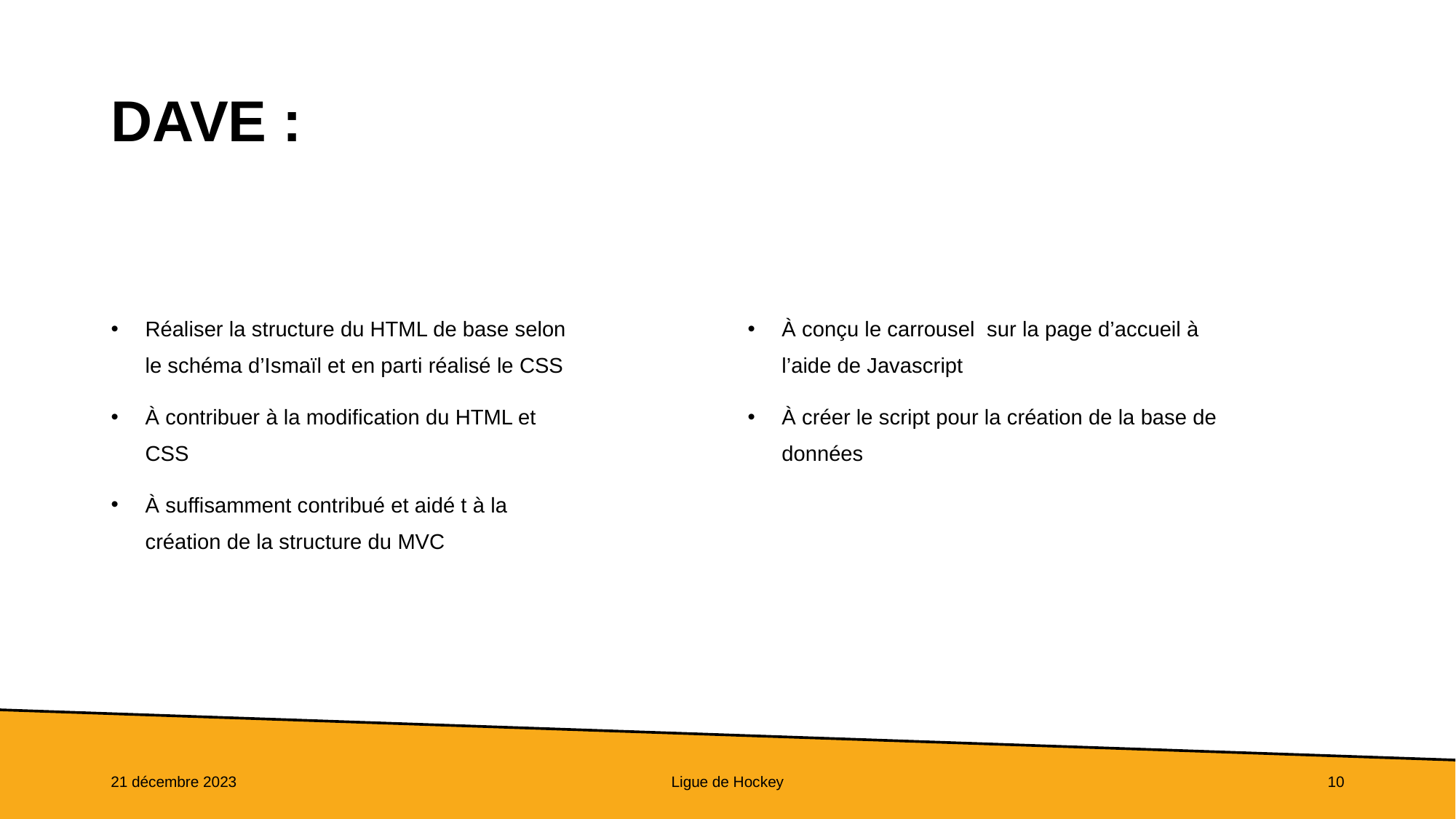

# Dave :

Réaliser la structure du HTML de base selon le schéma d’Ismaïl et en parti réalisé le CSS
À contribuer à la modification du HTML et CSS
À suffisamment contribué et aidé t à la création de la structure du MVC
À conçu le carrousel  sur la page d’accueil à l’aide de Javascript
À créer le script pour la création de la base de données

21 décembre 2023
Ligue de Hockey
10